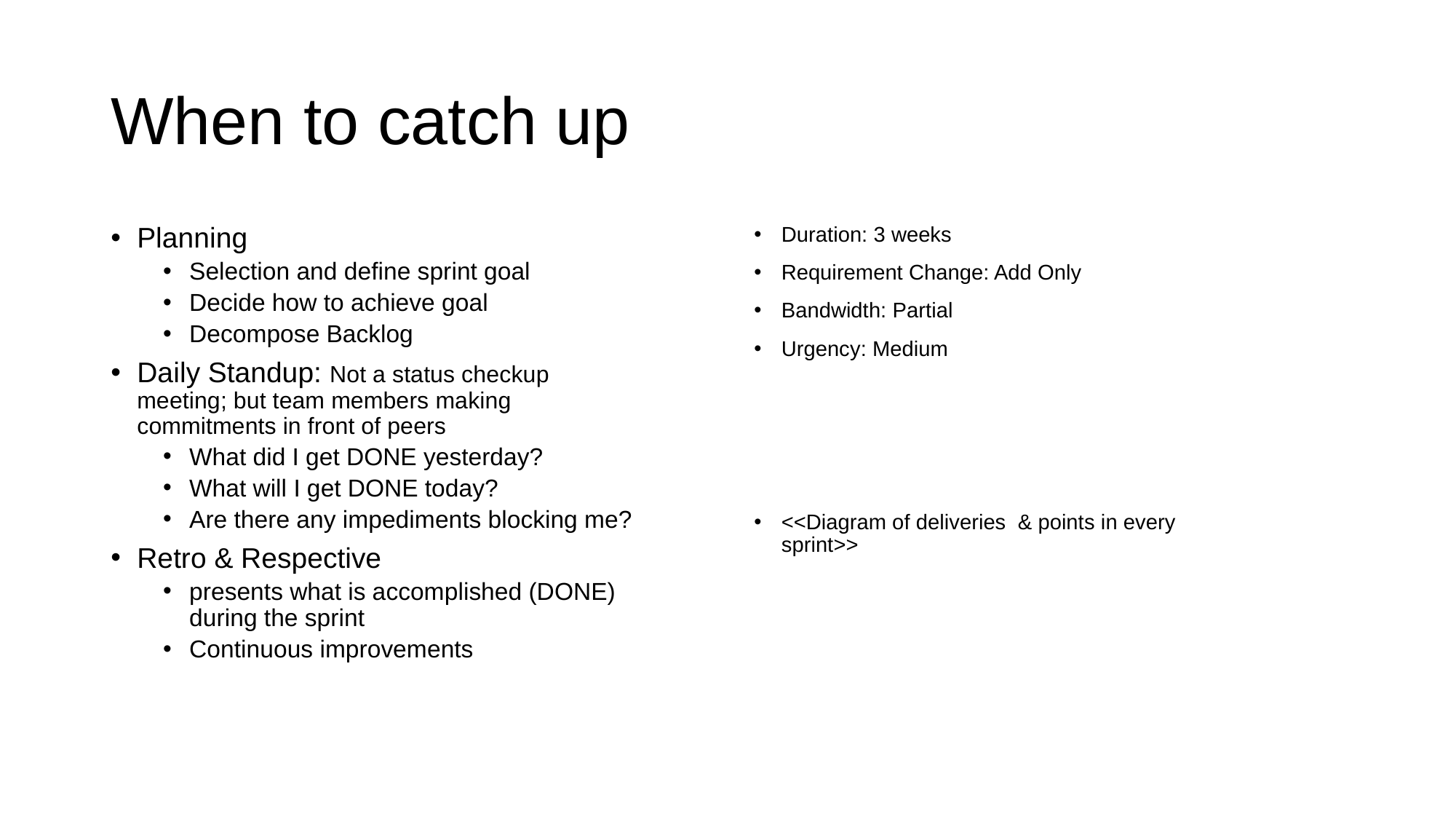

# When to catch up
Planning
Selection and define sprint goal
Decide how to achieve goal
Decompose Backlog
Daily Standup: Not a status checkup meeting; but team members making commitments in front of peers
What did I get DONE yesterday?
What will I get DONE today?
Are there any impediments blocking me?
Retro & Respective
presents what is accomplished (DONE) during the sprint
Continuous improvements

Duration: 3 weeks
Requirement Change: Add Only
Bandwidth: Partial
Urgency: Medium

<<Diagram of deliveries  & points in every sprint>>